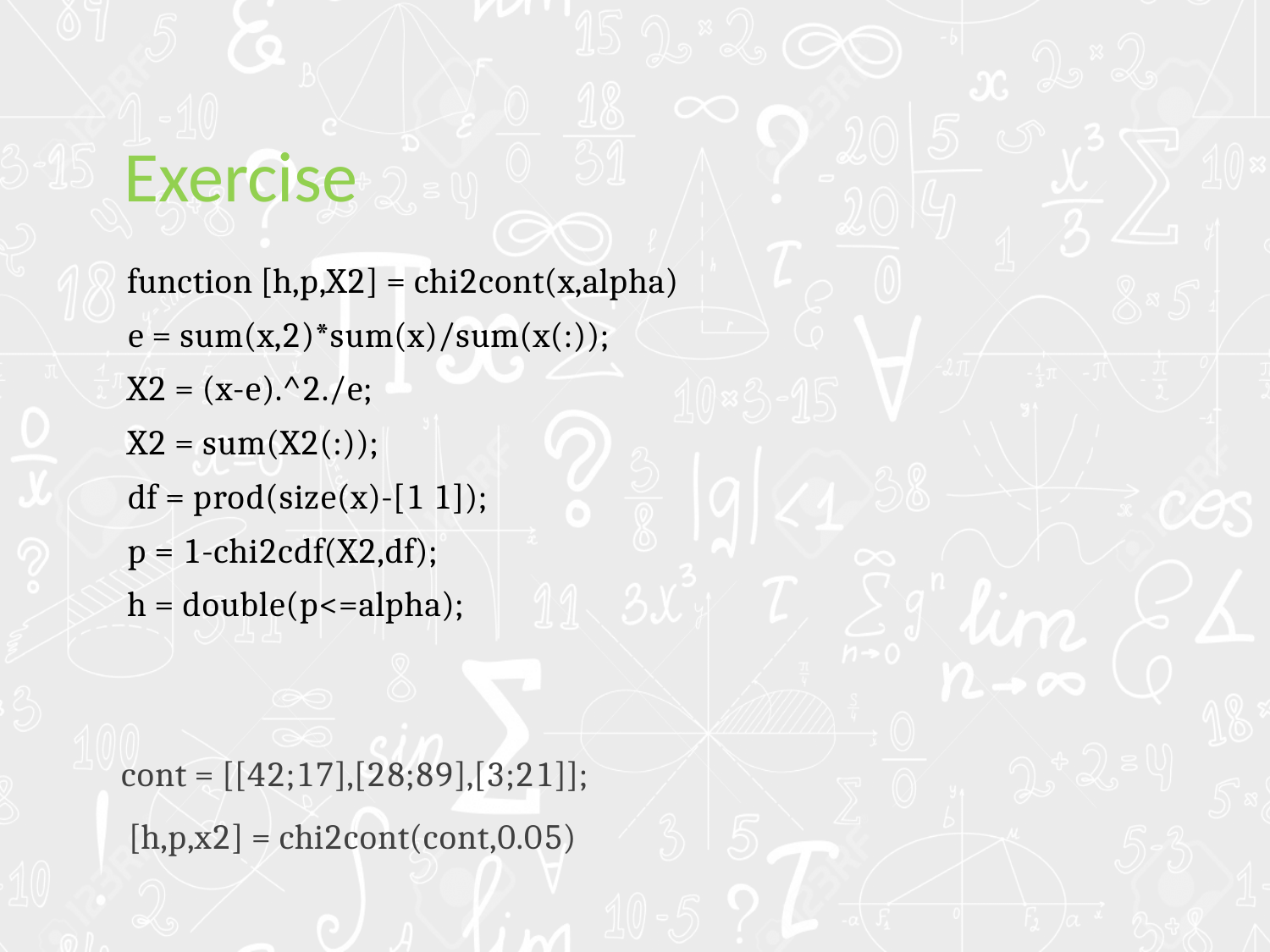

# Exercise
function [h,p,X2] = chi2cont(x,alpha)
e = sum(x,2)*sum(x)/sum(x(:));
X2 = (x-e).^2./e;
X2 = sum(X2(:));
df = prod(size(x)-[1 1]);
p = 1-chi2cdf(X2,df);
h = double(p<=alpha);

cont = [[42;17],[28;89],[3;21]];
 [h,p,x2] = chi2cont(cont,0.05)